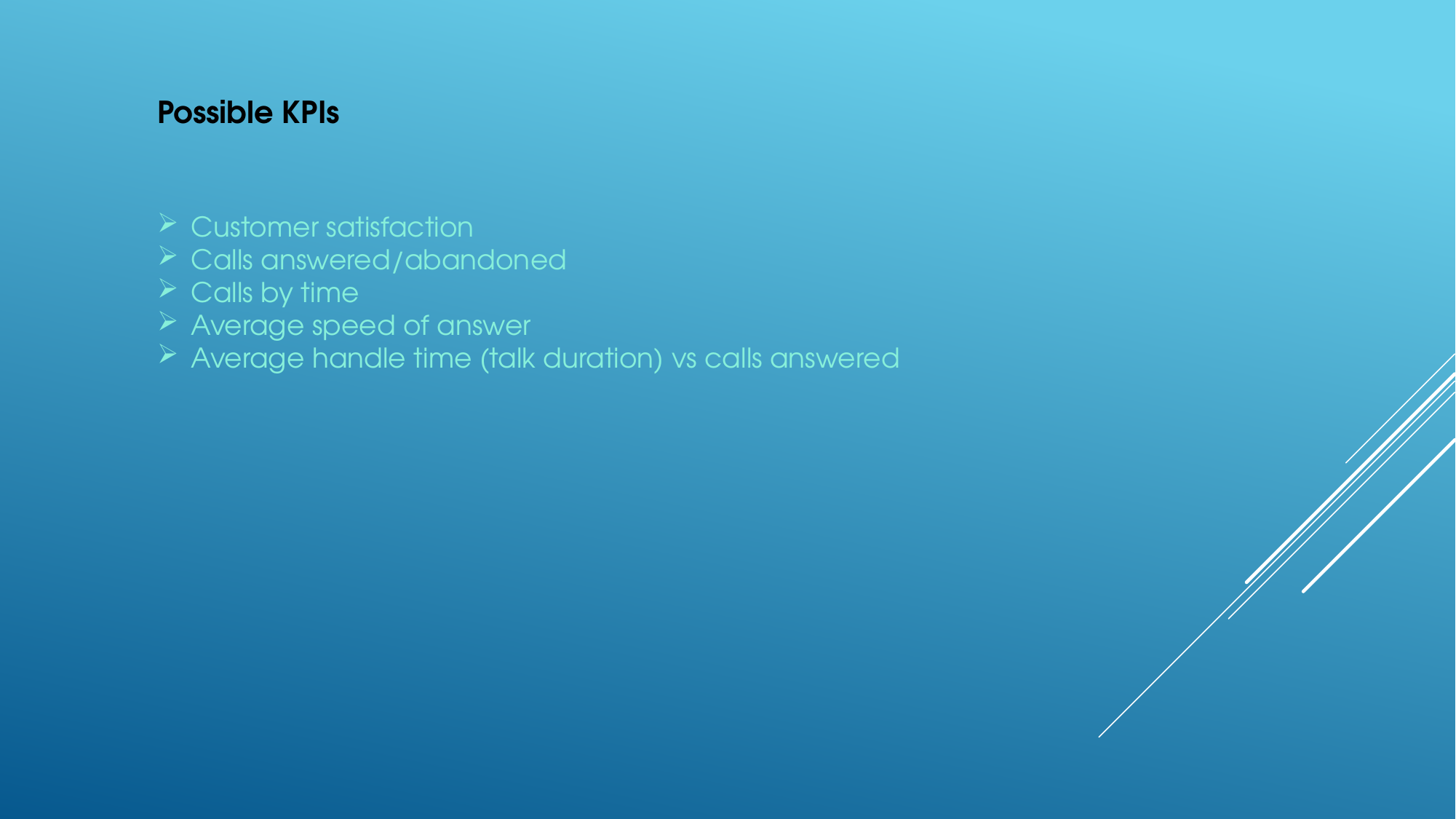

Possible KPIs
Customer satisfaction
Calls answered/abandoned
Calls by time
Average speed of answer
Average handle time (talk duration) vs calls answered